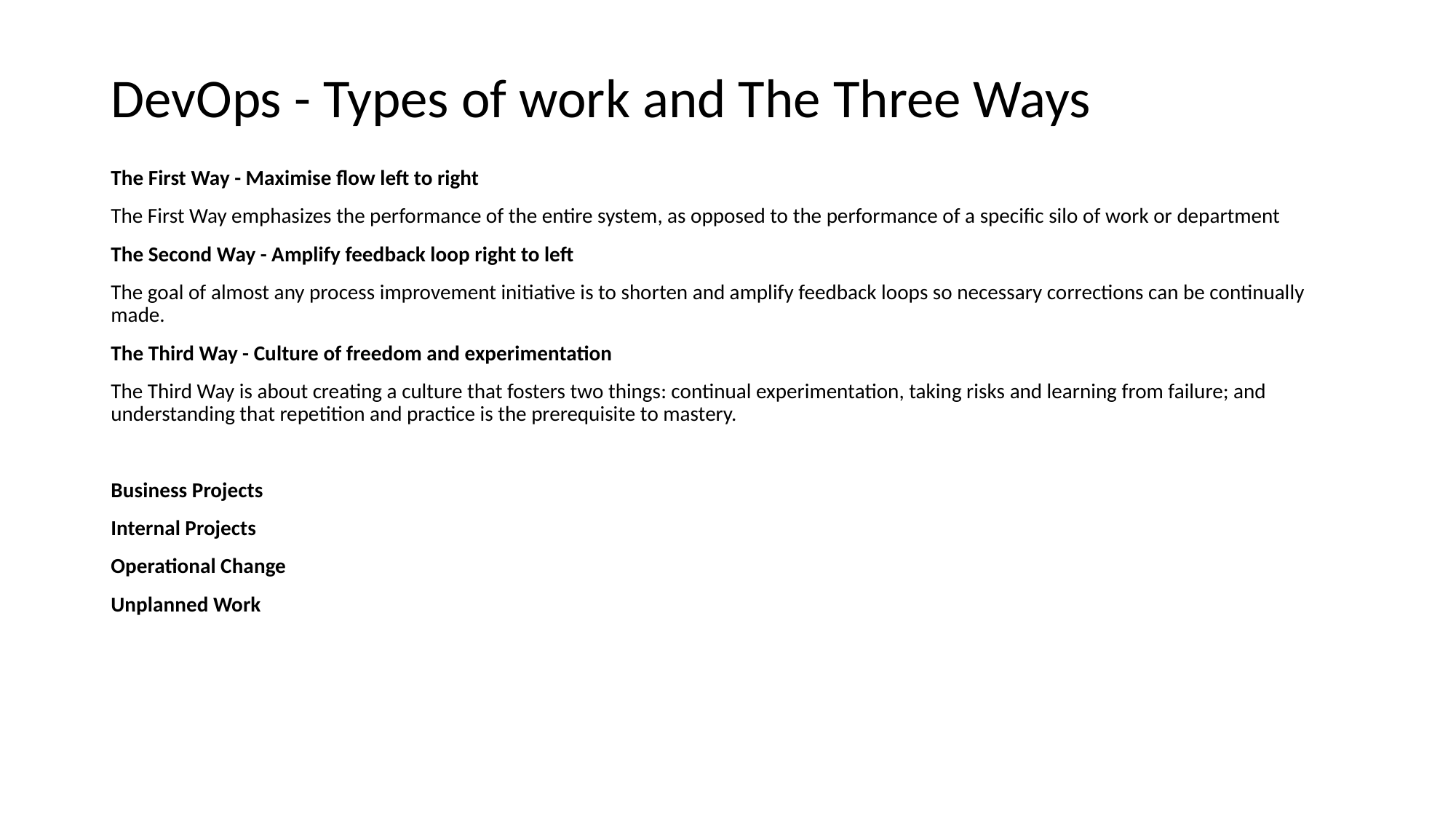

# DevOps - Types of work and The Three Ways
The First Way - Maximise flow left to right
The First Way emphasizes the performance of the entire system, as opposed to the performance of a specific silo of work or department
The Second Way - Amplify feedback loop right to left
The goal of almost any process improvement initiative is to shorten and amplify feedback loops so necessary corrections can be continually made.
The Third Way - Culture of freedom and experimentation
The Third Way is about creating a culture that fosters two things: continual experimentation, taking risks and learning from failure; and understanding that repetition and practice is the prerequisite to mastery.

Business Projects
Internal Projects
Operational Change
Unplanned Work